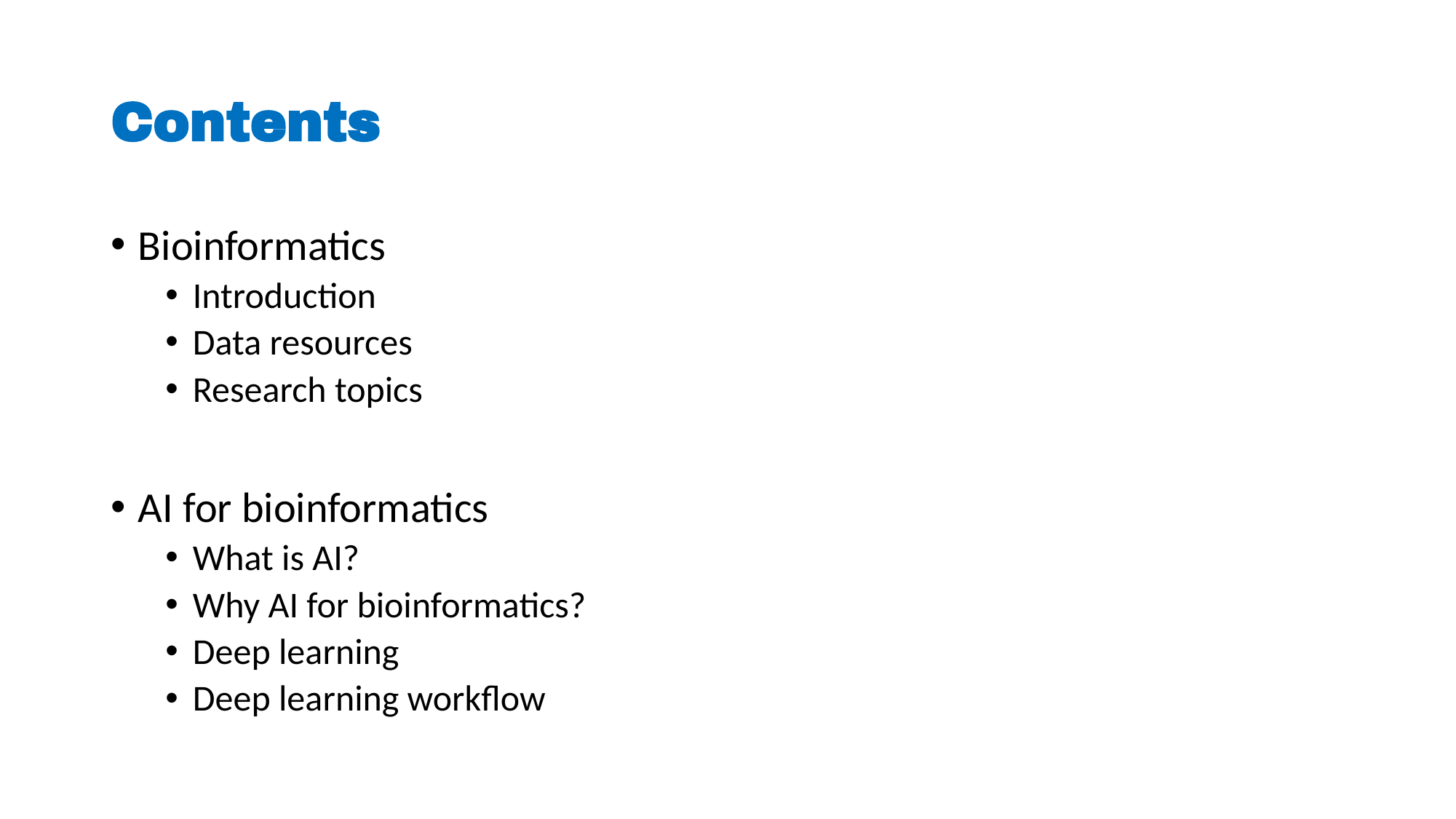

# Contents
Bioinformatics
Introduction
Data resources
Research topics

AI for bioinformatics
What is AI?
Why AI for bioinformatics?
Deep learning
Deep learning workflow